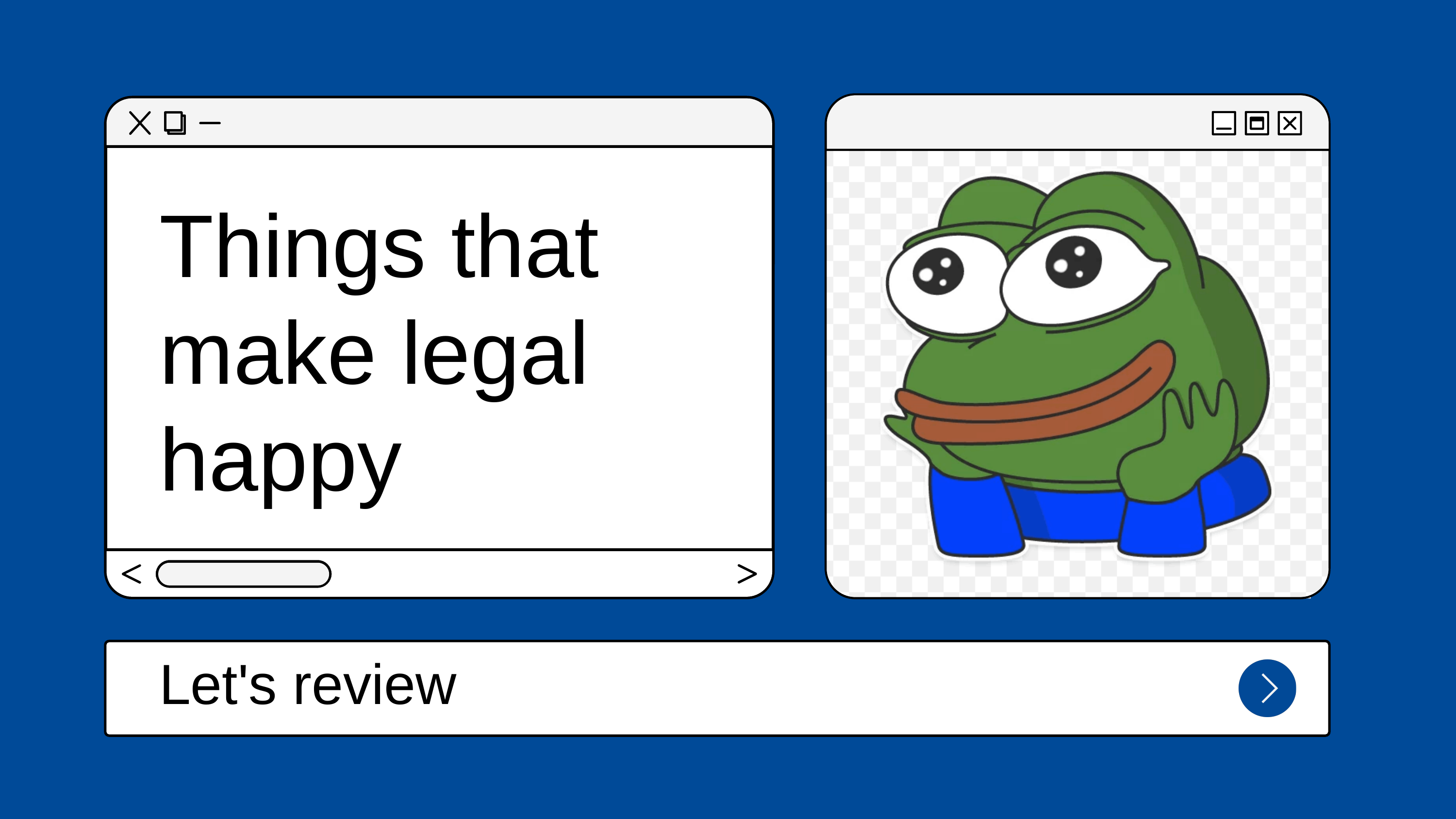

Things that make legal happy

Let's review